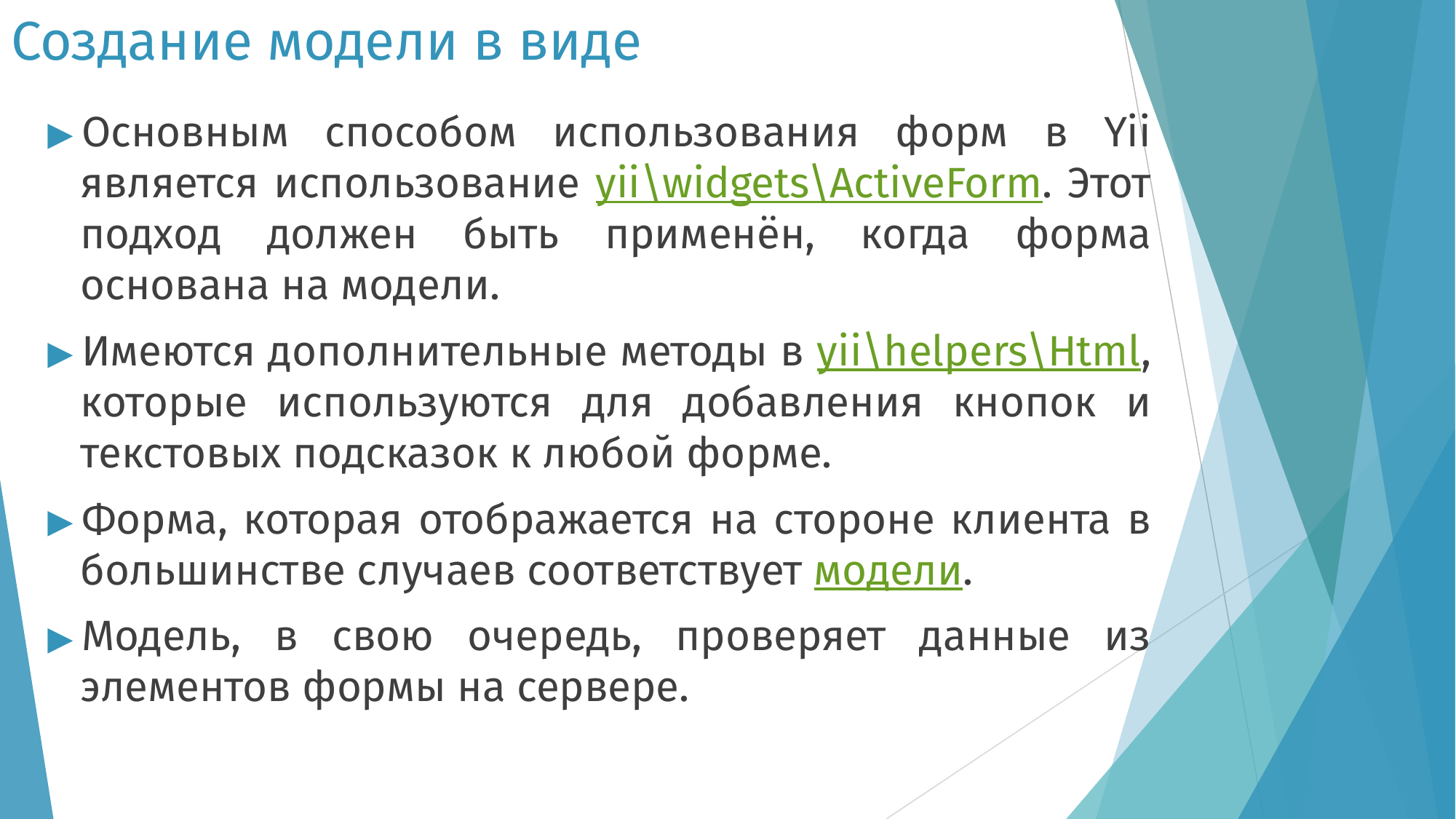

# Создание модели в виде
Основным способом использования форм в Yii является использование yii\widgets\ActiveForm. Этот подход должен быть применён, когда форма основана на модели.
Имеются дополнительные методы в yii\helpers\Html, которые используются для добавления кнопок и текстовых подсказок к любой форме.
Форма, которая отображается на стороне клиента в большинстве случаев соответствует модели.
Модель, в свою очередь, проверяет данные из элементов формы на сервере.